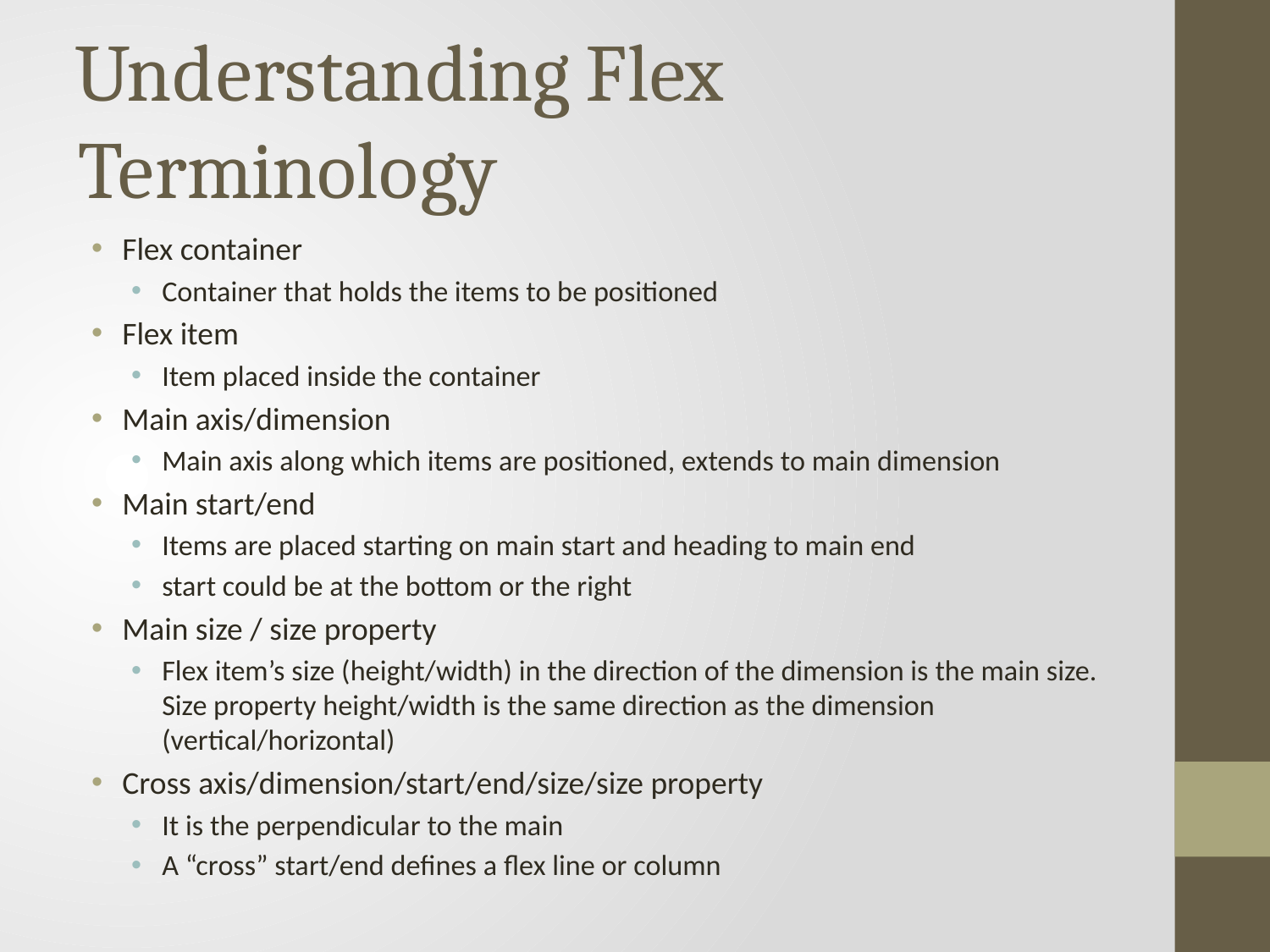

# Understanding Flex Terminology
Flex container
Container that holds the items to be positioned
Flex item
Item placed inside the container
Main axis/dimension
Main axis along which items are positioned, extends to main dimension
Main start/end
Items are placed starting on main start and heading to main end
start could be at the bottom or the right
Main size / size property
Flex item’s size (height/width) in the direction of the dimension is the main size. Size property height/width is the same direction as the dimension (vertical/horizontal)
Cross axis/dimension/start/end/size/size property
It is the perpendicular to the main
A “cross” start/end defines a flex line or column